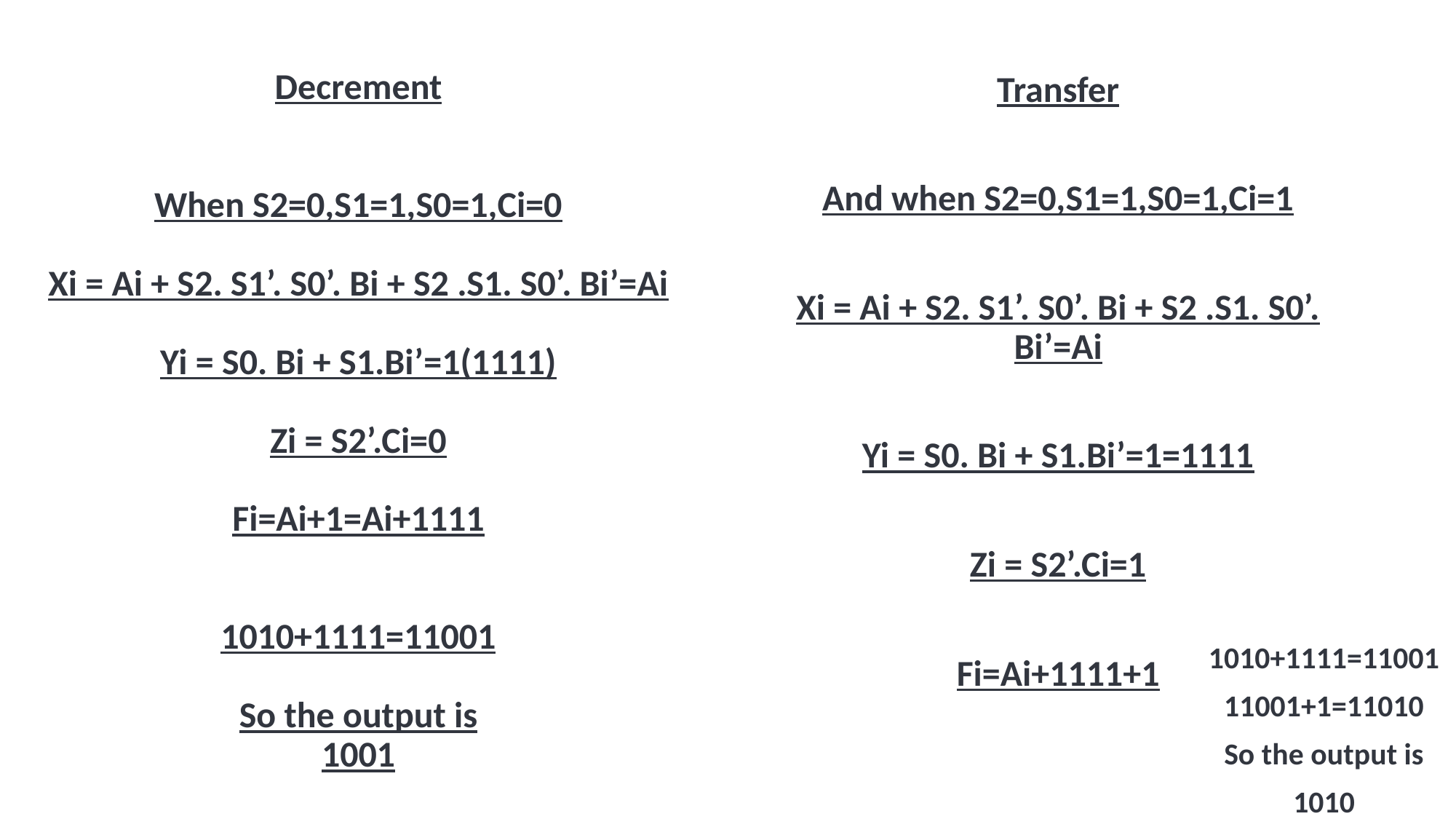

Decrement
When S2=0,S1=1,S0=1,Ci=0
Xi = Ai + S2. S1’. S0’. Bi + S2 .S1. S0’. Bi’=Ai
Yi = S0. Bi + S1.Bi’=1(1111)
Zi = S2’.Ci=0
Fi=Ai+1=Ai+1111
1010+1111=11001
So the output is
1001
Transfer

And when S2=0,S1=1,S0=1,Ci=1

Xi = Ai + S2. S1’. S0’. Bi + S2 .S1. S0’. Bi’=Ai

Yi = S0. Bi + S1.Bi’=1=1111

Zi = S2’.Ci=1

Fi=Ai+1111+1
1010+1111=11001
11001+1=11010
So the output is
1010
13